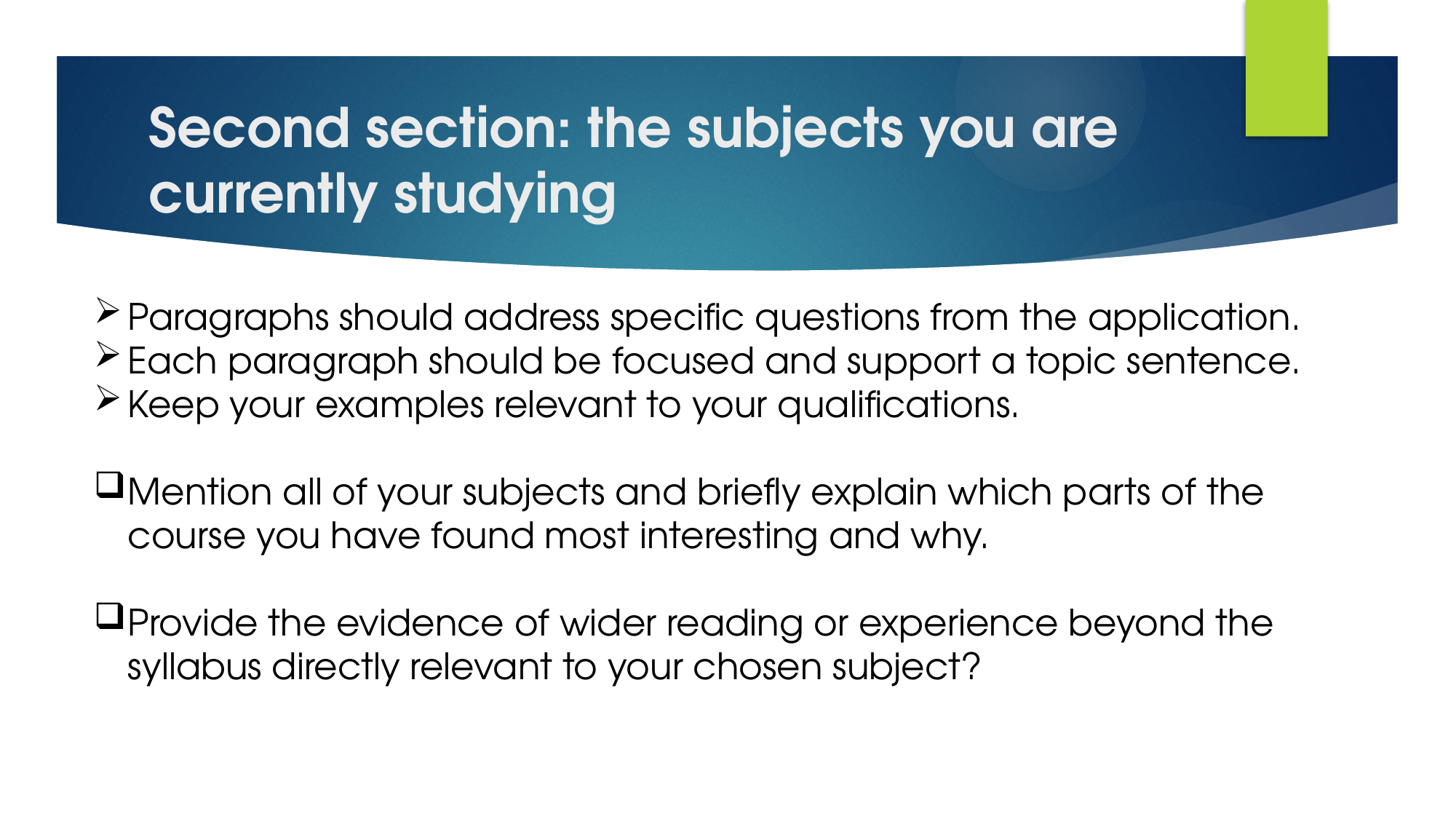

# Second section: the subjects you are currently studying
Paragraphs should address specific questions from the application.
Each paragraph should be focused and support a topic sentence.
Keep your examples relevant to your qualifications.

Mention all of your subjects and briefly explain which parts of the course you have found most interesting and why.

Provide the evidence of wider reading or experience beyond the syllabus directly relevant to your chosen subject?